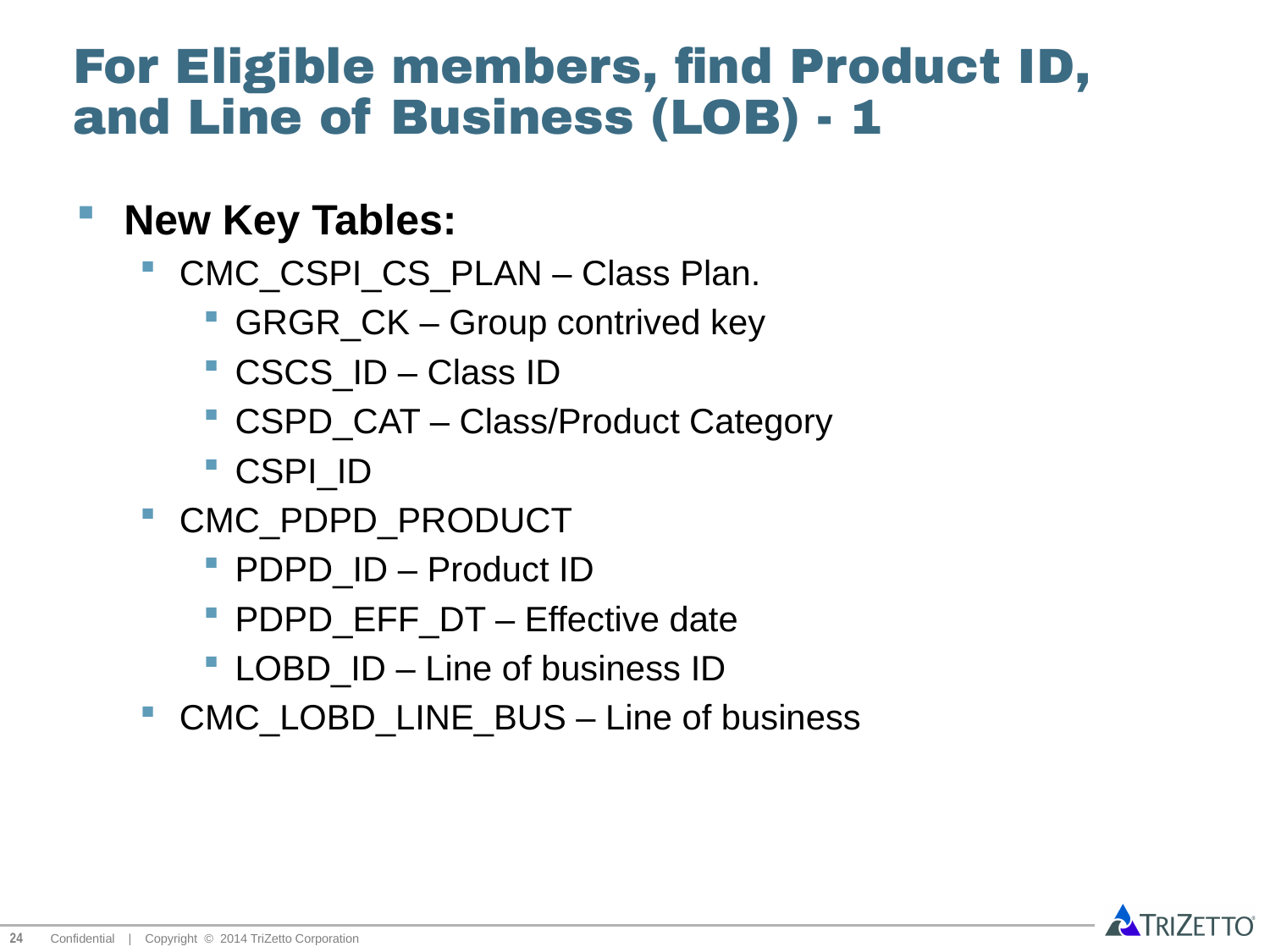

# For Eligible members, find Product ID, and Line of Business (LOB) - 1
New Key Tables:
CMC_CSPI_CS_PLAN – Class Plan.
GRGR_CK – Group contrived key
CSCS_ID – Class ID
CSPD_CAT – Class/Product Category
CSPI_ID
CMC_PDPD_PRODUCT
PDPD_ID – Product ID
PDPD_EFF_DT – Effective date
LOBD_ID – Line of business ID
CMC_LOBD_LINE_BUS – Line of business